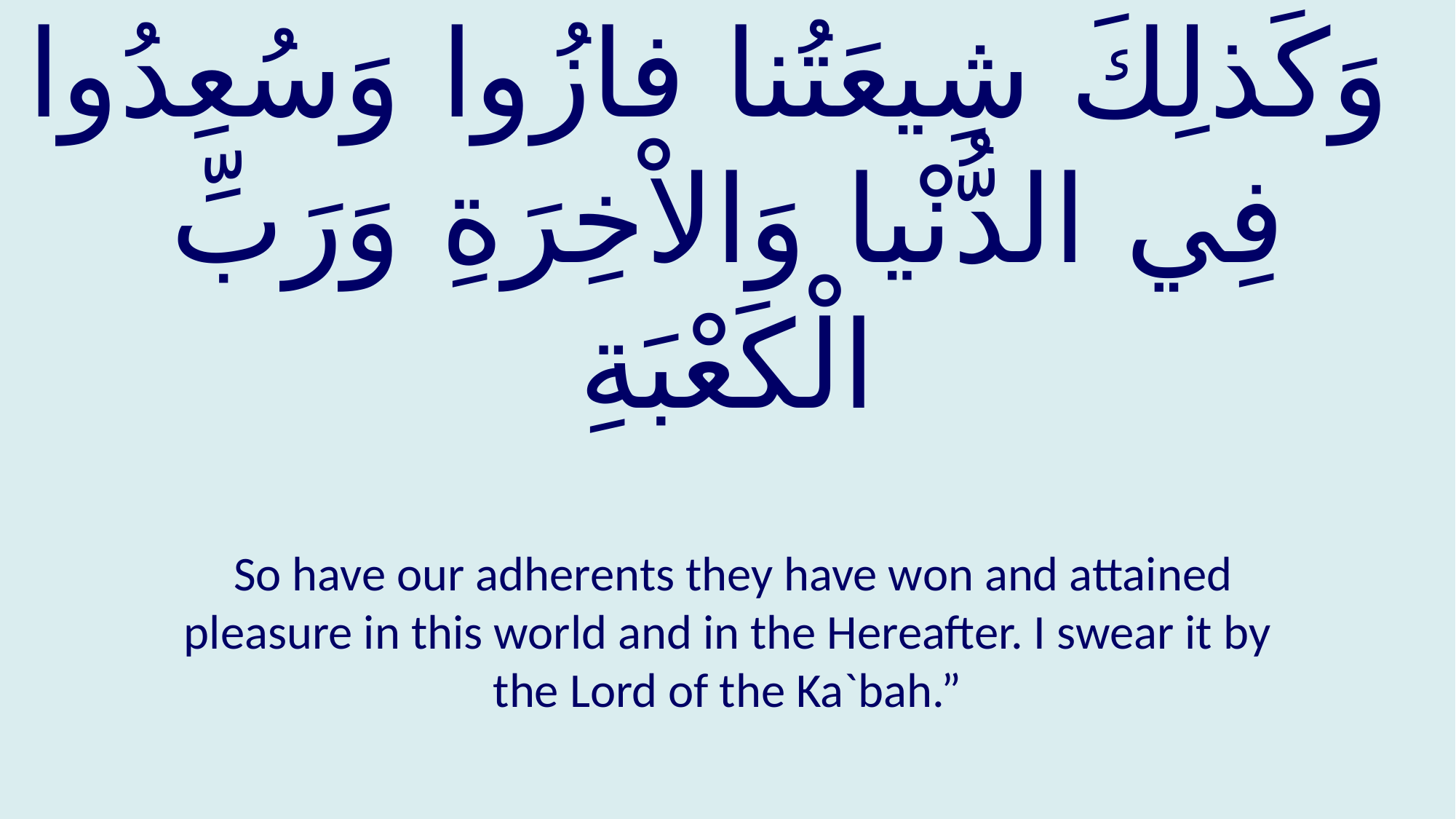

# وَكَذلِكَ شِيعَتُنا فازُوا وَسُعِدُوا فِي الدُّنْيا وَالاْخِرَةِ وَرَبِّ الْكَعْبَةِ
 So have our adherents they have won and attained pleasure in this world and in the Hereafter. I swear it by the Lord of the Ka`bah.”